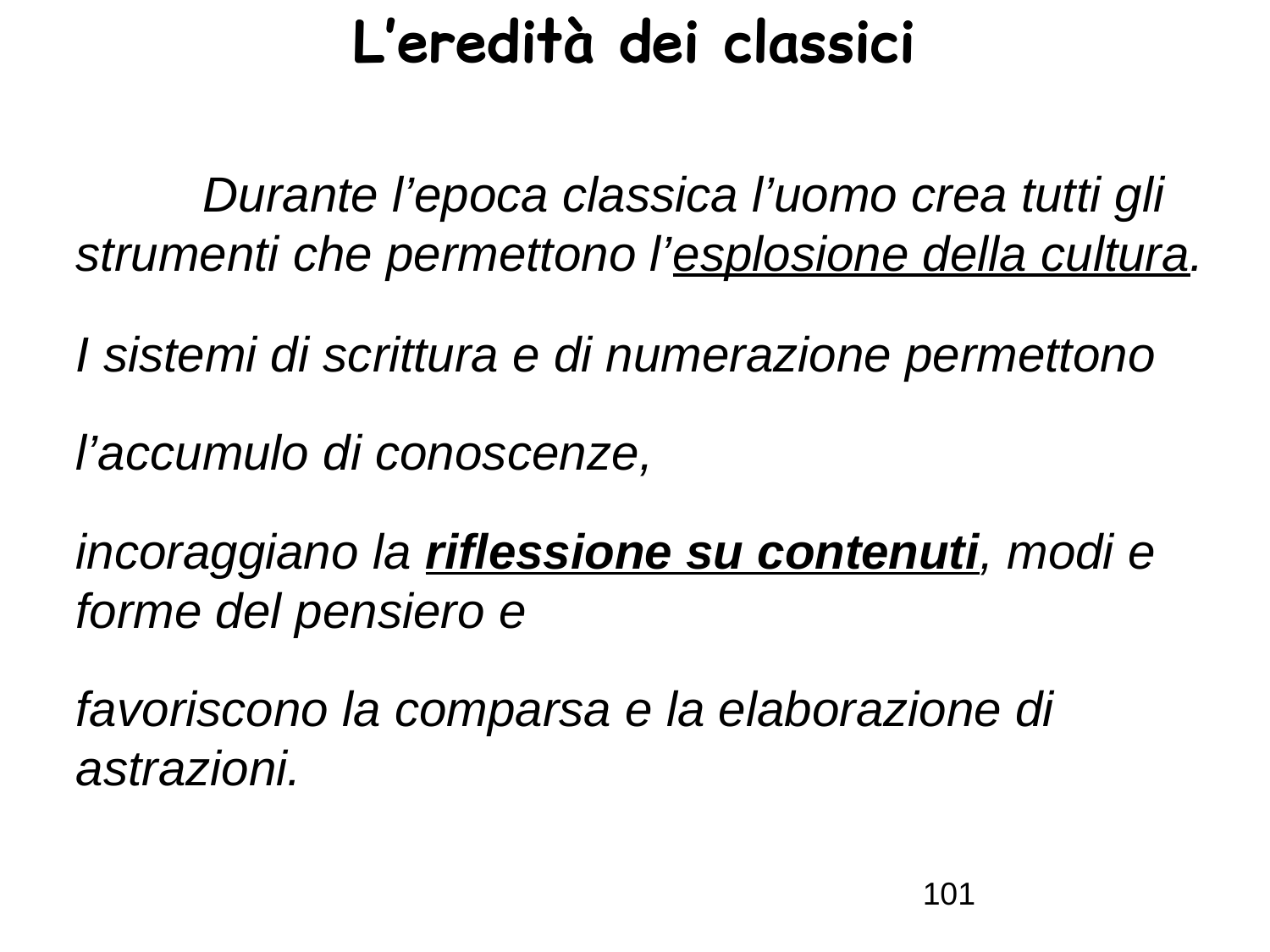

L’eredità dei classici
	Durante l’epoca classica l’uomo crea tutti gli strumenti che permettono l’esplosione della cultura.

I sistemi di scrittura e di numerazione permettono

l’accumulo di conoscenze,

incoraggiano la riflessione su contenuti, modi e forme del pensiero e

favoriscono la comparsa e la elaborazione di astrazioni.

101